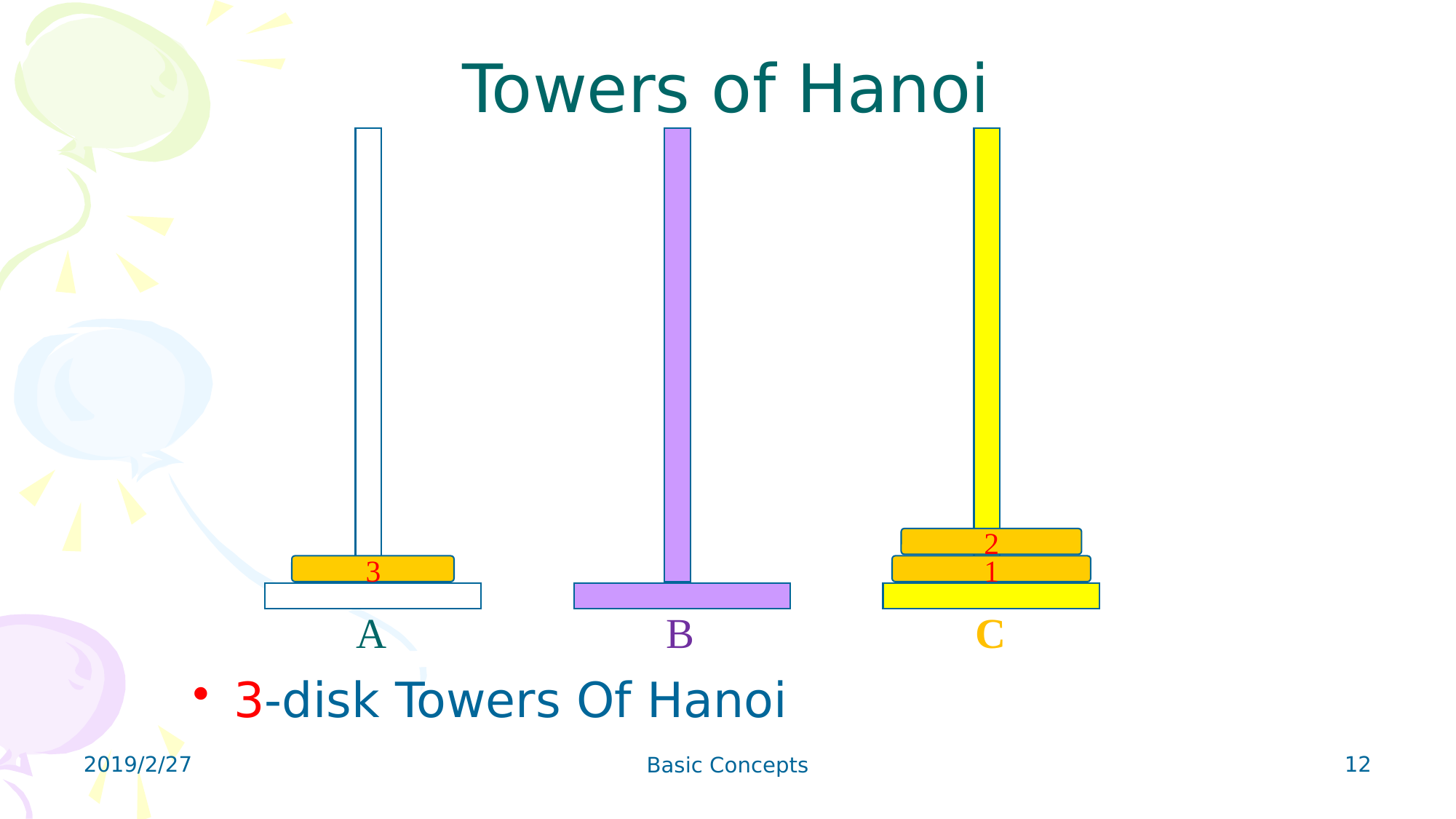

# Towers of Hanoi

B

C
2

3

1

A
3-disk Towers Of Hanoi
2019/2/27
12
Basic Concepts